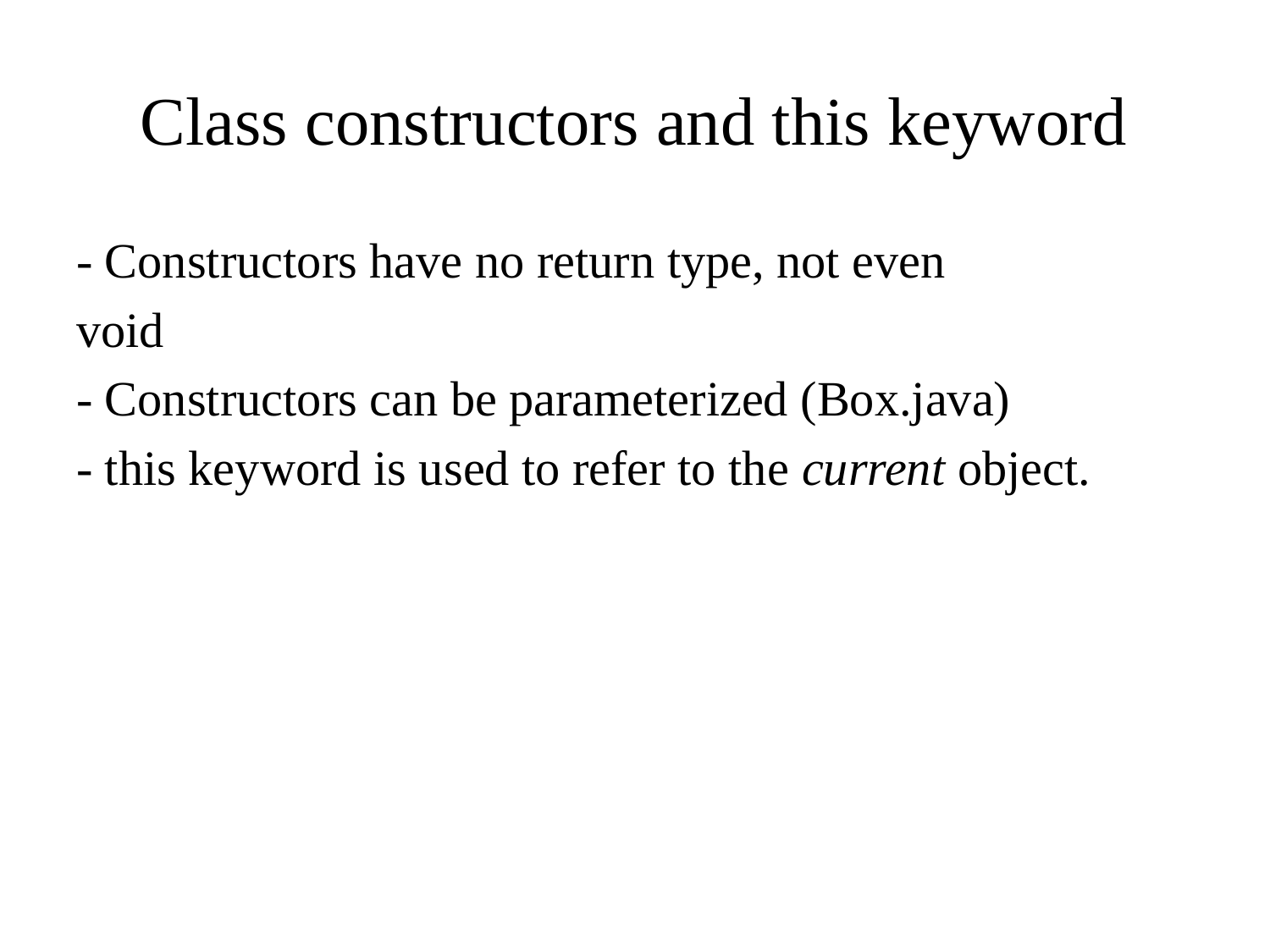

# Class constructors and this keyword
- Constructors have no return type, not even
void
- Constructors can be parameterized (Box.java)
- this keyword is used to refer to the current object.